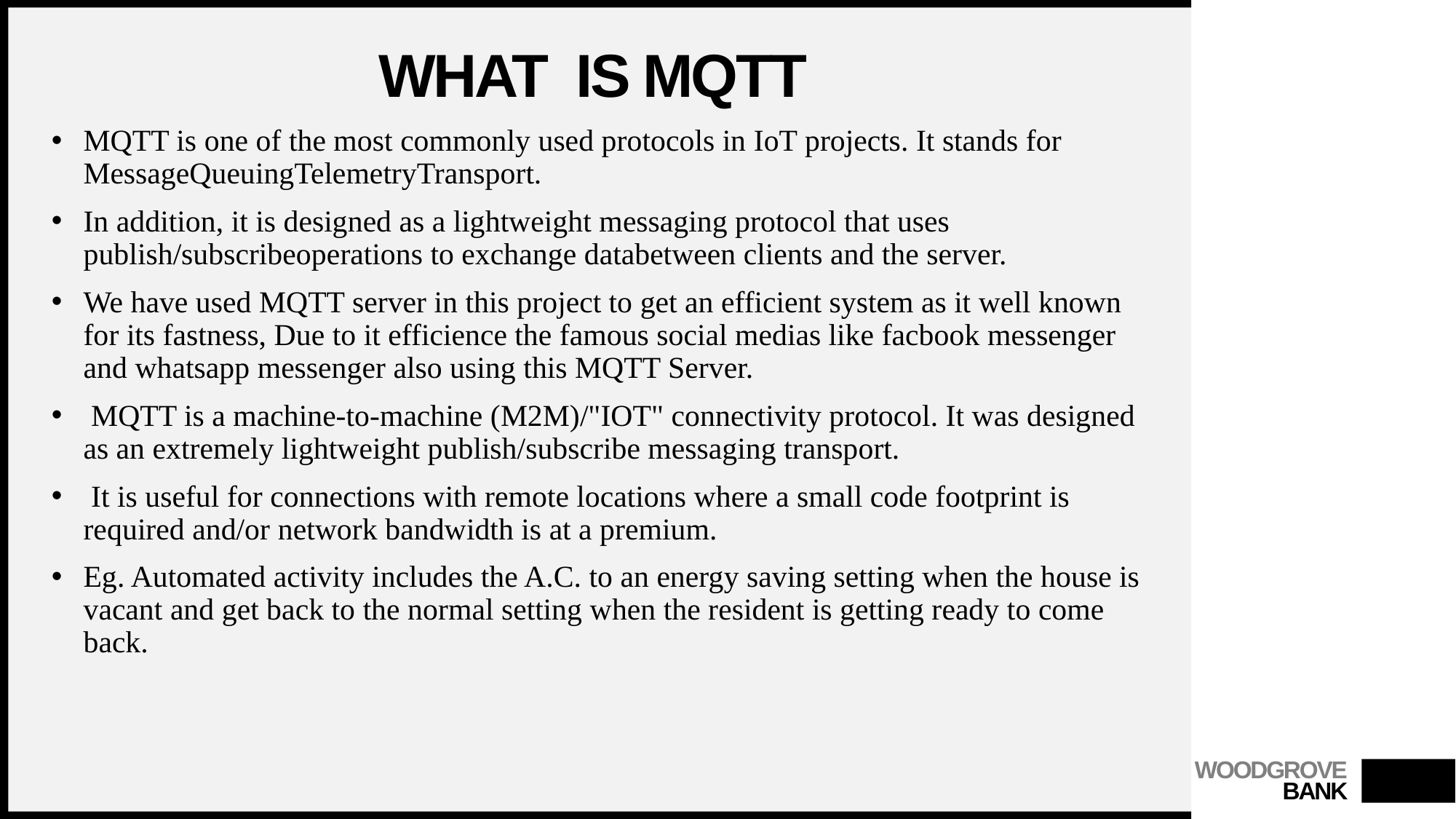

# WHAT  IS MQTT
MQTT is one of the most commonly used protocols in IoT projects. It stands for MessageQueuingTelemetryTransport.
In addition, it is designed as a lightweight messaging protocol that uses publish/subscribeoperations to exchange databetween clients and the server.
We have used MQTT server in this project to get an efficient system as it well known for its fastness, Due to it efficience the famous social medias like facbook messenger and whatsapp messenger also using this MQTT Server.
 MQTT is a machine-to-machine (M2M)/"IOT" connectivity protocol. It was designed as an extremely lightweight publish/subscribe messaging transport.
 It is useful for connections with remote locations where a small code footprint is required and/or network bandwidth is at a premium.
Eg. Automated activity includes the A.C. to an energy saving setting when the house is vacant and get back to the normal setting when the resident is getting ready to come back.

6